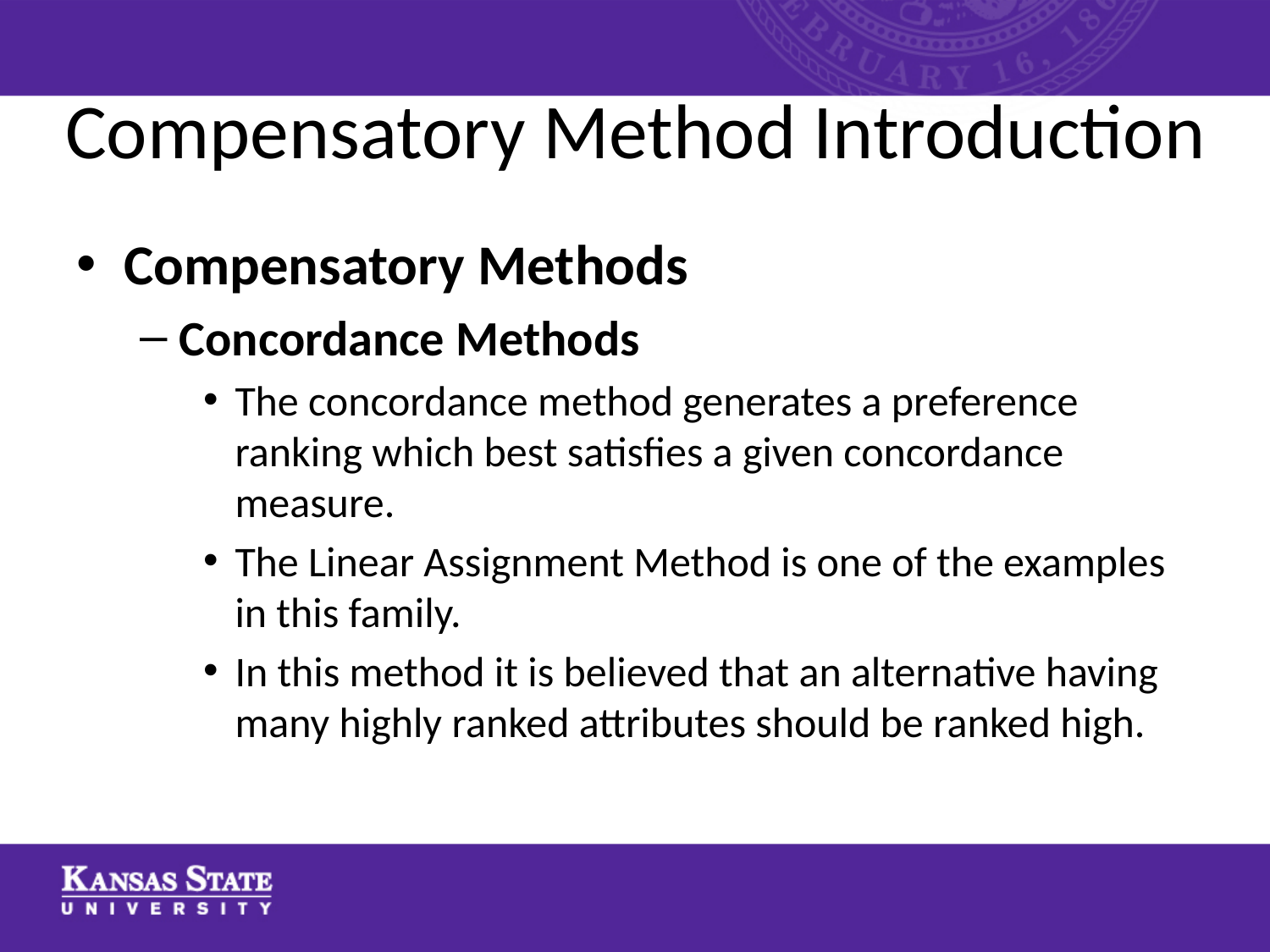

# Compensatory Method Introduction
Compensatory Methods
Concordance Methods
The concordance method generates a preference ranking which best satisfies a given concordance measure.
The Linear Assignment Method is one of the examples in this family.
In this method it is believed that an alternative having many highly ranked attributes should be ranked high.